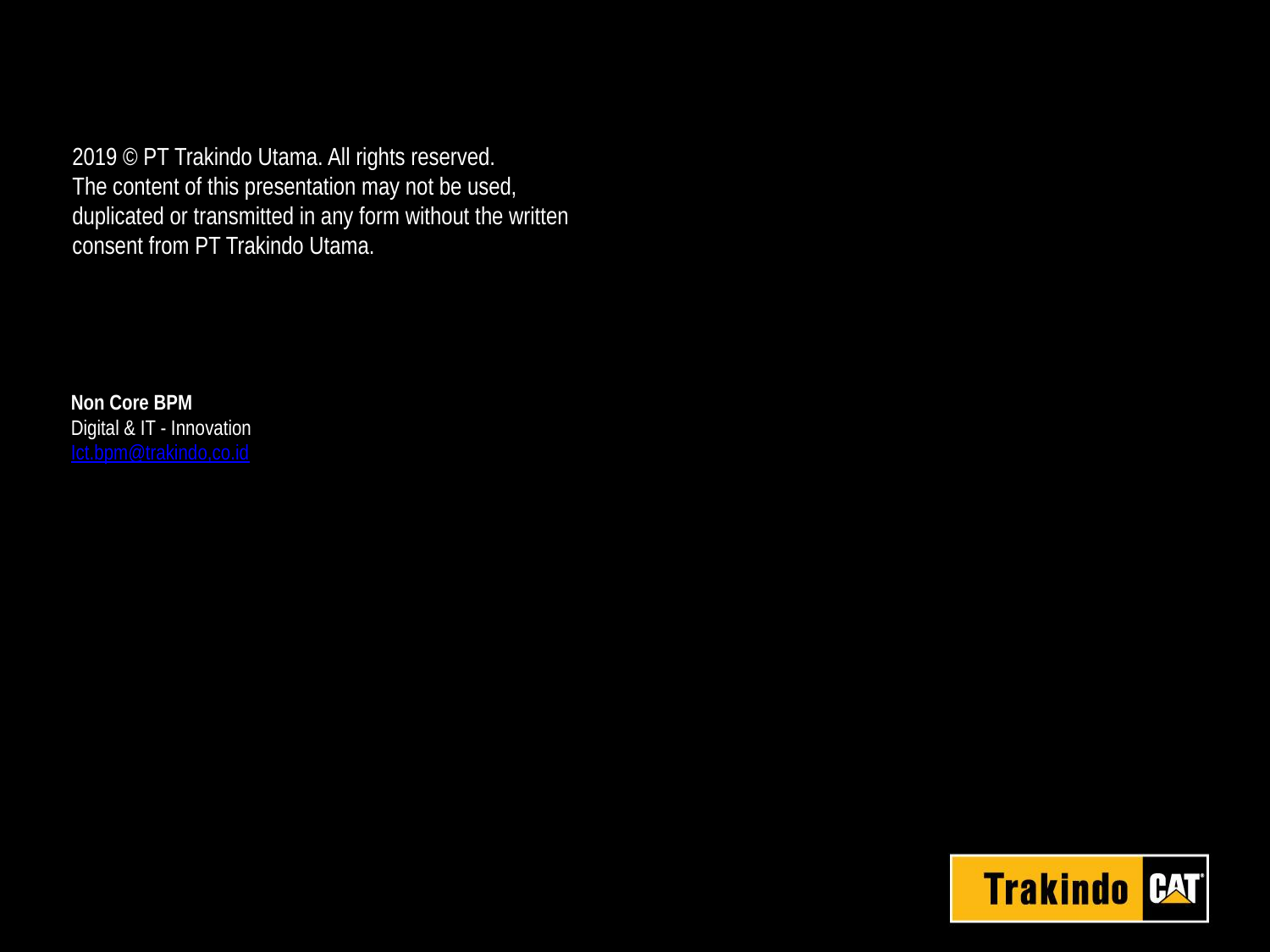

Non Core BPM
Digital & IT - Innovation
Ict.bpm@trakindo,co.id